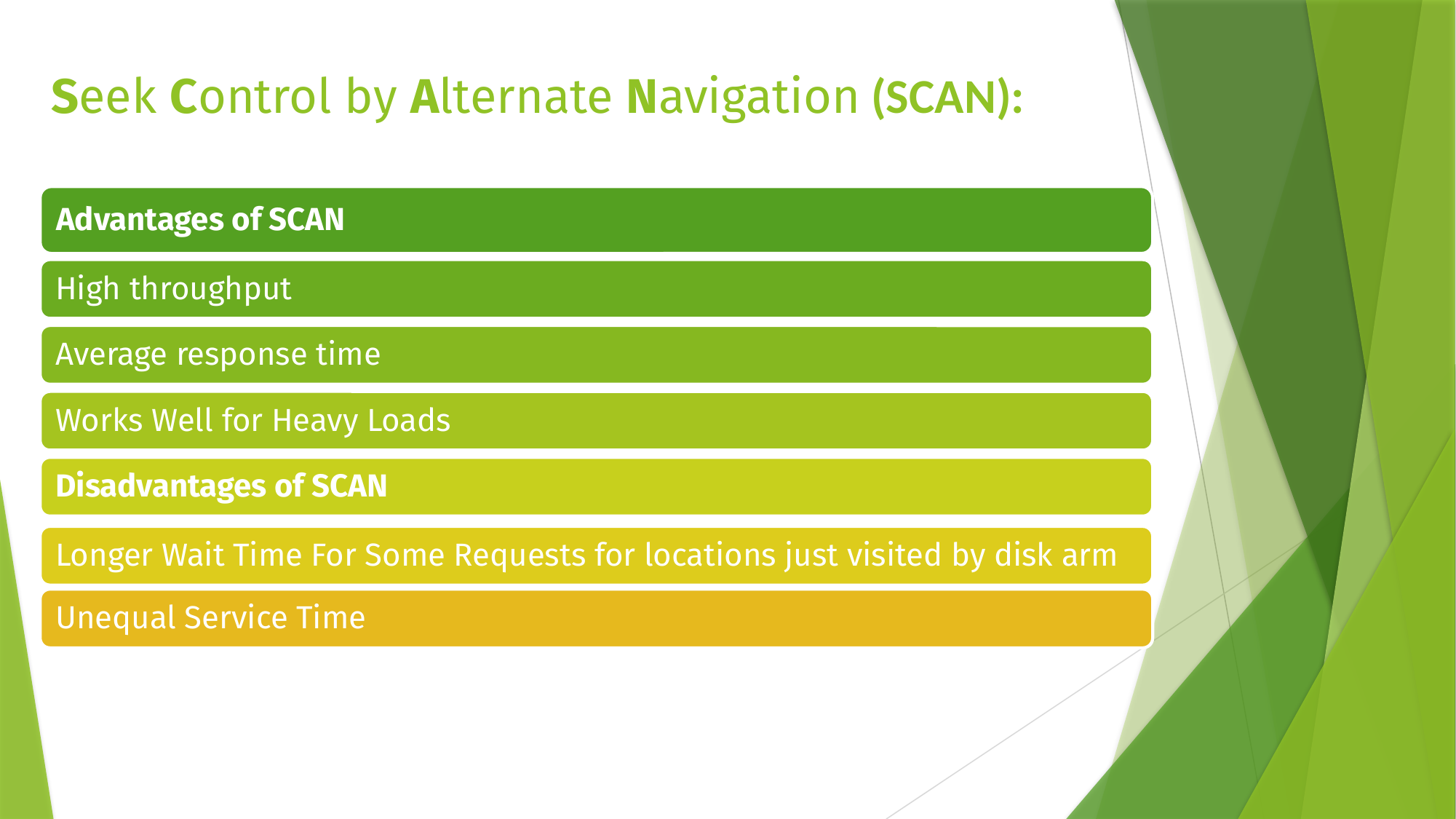

Seek Control by Alternate Navigation (SCAN):
Advantages of SCAN
High throughput
Average response time
Works Well for Heavy Loads
Disadvantages of SCAN
Longer Wait Time For Some Requests for locations just visited by disk arm
Unequal Service Time